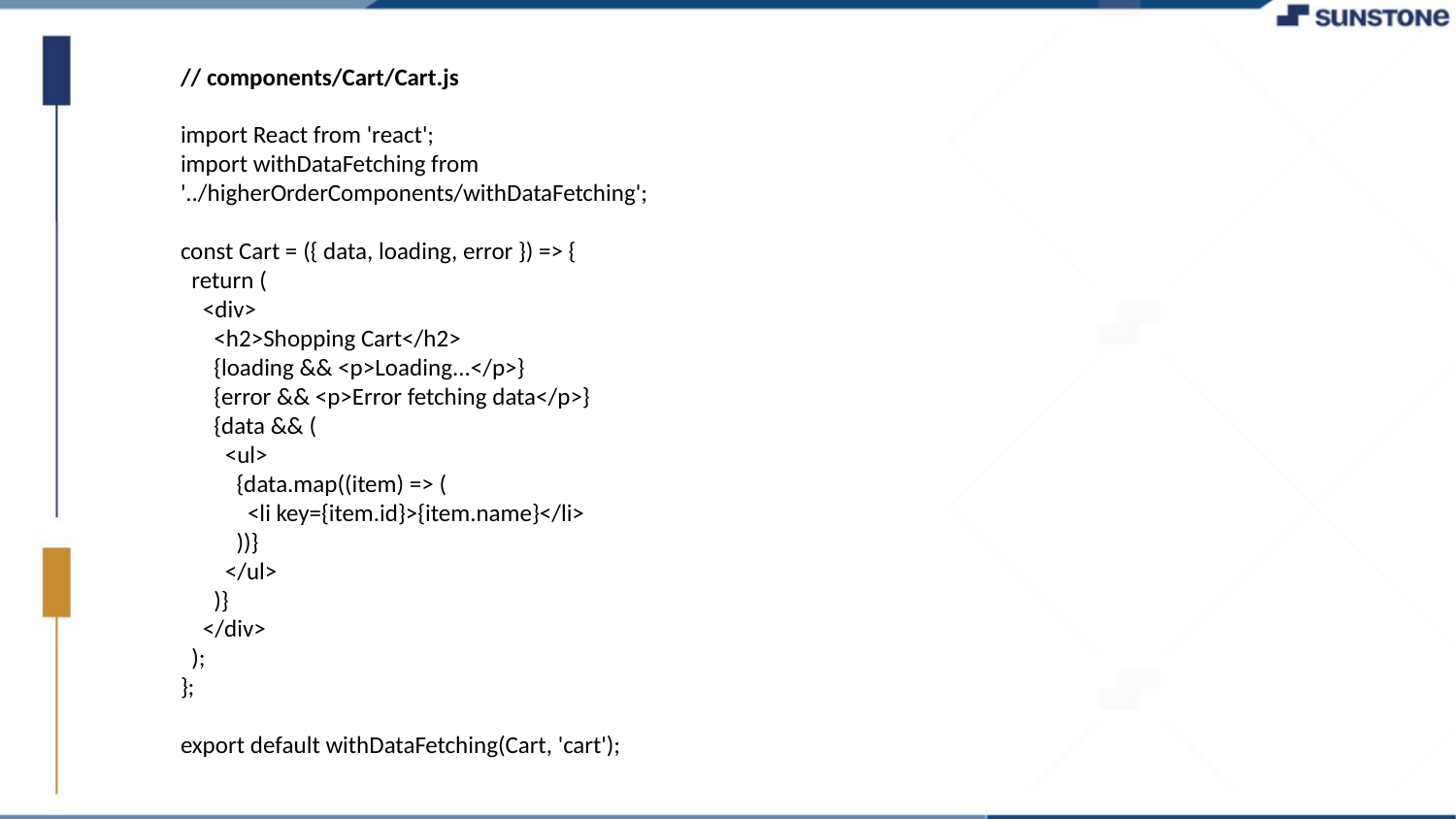

// components/Cart/Cart.js

import React from 'react';
import withDataFetching from '../higherOrderComponents/withDataFetching';

const Cart = ({ data, loading, error }) => {
  return (
    <div>
      <h2>Shopping Cart</h2>
      {loading && <p>Loading...</p>}
      {error && <p>Error fetching data</p>}
      {data && (
        <ul>
          {data.map((item) => (
            <li key={item.id}>{item.name}</li>
          ))}
        </ul>
      )}
    </div>
  );
};

export default withDataFetching(Cart, 'cart');